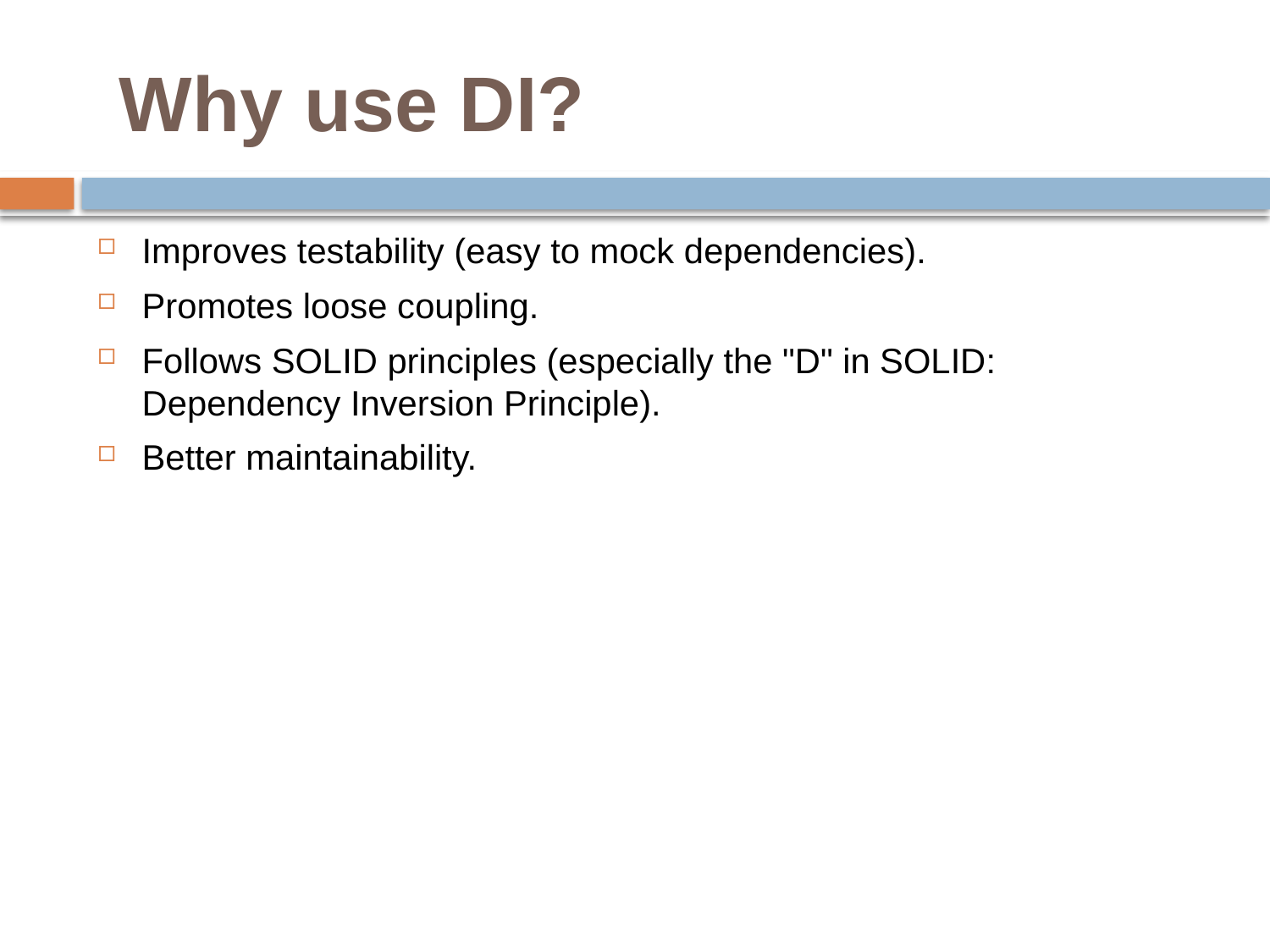

# Why use DI?
Improves testability (easy to mock dependencies).
Promotes loose coupling.
Follows SOLID principles (especially the "D" in SOLID: Dependency Inversion Principle).
Better maintainability.